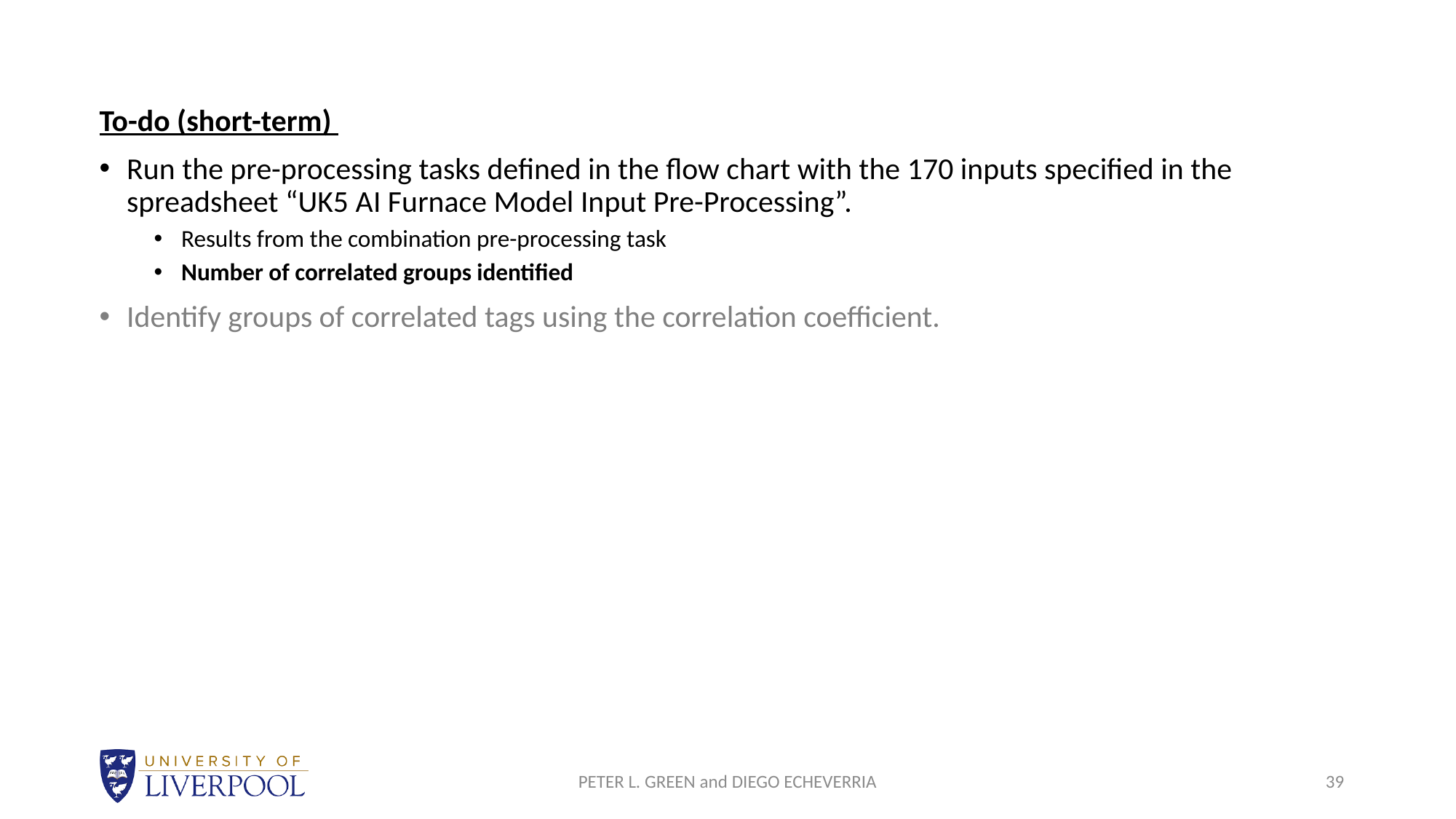

To-do (short-term)
Run the pre-processing tasks defined in the flow chart with the 170 inputs specified in the spreadsheet “UK5 AI Furnace Model Input Pre-Processing”.
Results from the combination pre-processing task
Number of correlated groups identified
Identify groups of correlated tags using the correlation coefficient.

PETER L. GREEN and DIEGO ECHEVERRIA
39